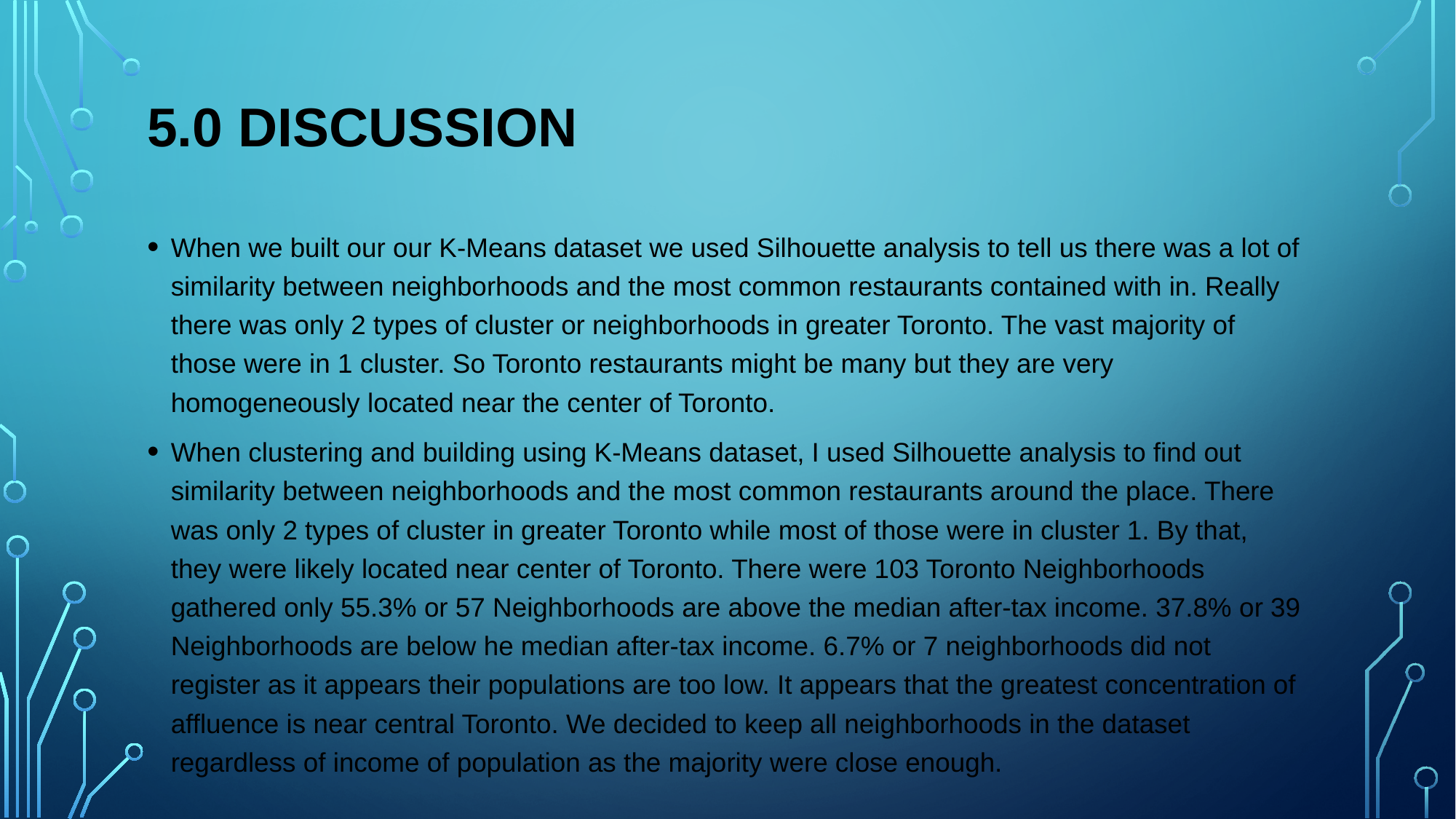

# 5.0 Discussion
When we built our our K-Means dataset we used Silhouette analysis to tell us there was a lot of similarity between neighborhoods and the most common restaurants contained with in. Really there was only 2 types of cluster or neighborhoods in greater Toronto. The vast majority of those were in 1 cluster. So Toronto restaurants might be many but they are very homogeneously located near the center of Toronto.
When clustering and building using K-Means dataset, I used Silhouette analysis to find out similarity between neighborhoods and the most common restaurants around the place. There was only 2 types of cluster in greater Toronto while most of those were in cluster 1. By that, they were likely located near center of Toronto. There were 103 Toronto Neighborhoods gathered only 55.3% or 57 Neighborhoods are above the median after-tax income. 37.8% or 39 Neighborhoods are below he median after-tax income. 6.7% or 7 neighborhoods did not register as it appears their populations are too low. It appears that the greatest concentration of affluence is near central Toronto. We decided to keep all neighborhoods in the dataset regardless of income of population as the majority were close enough.